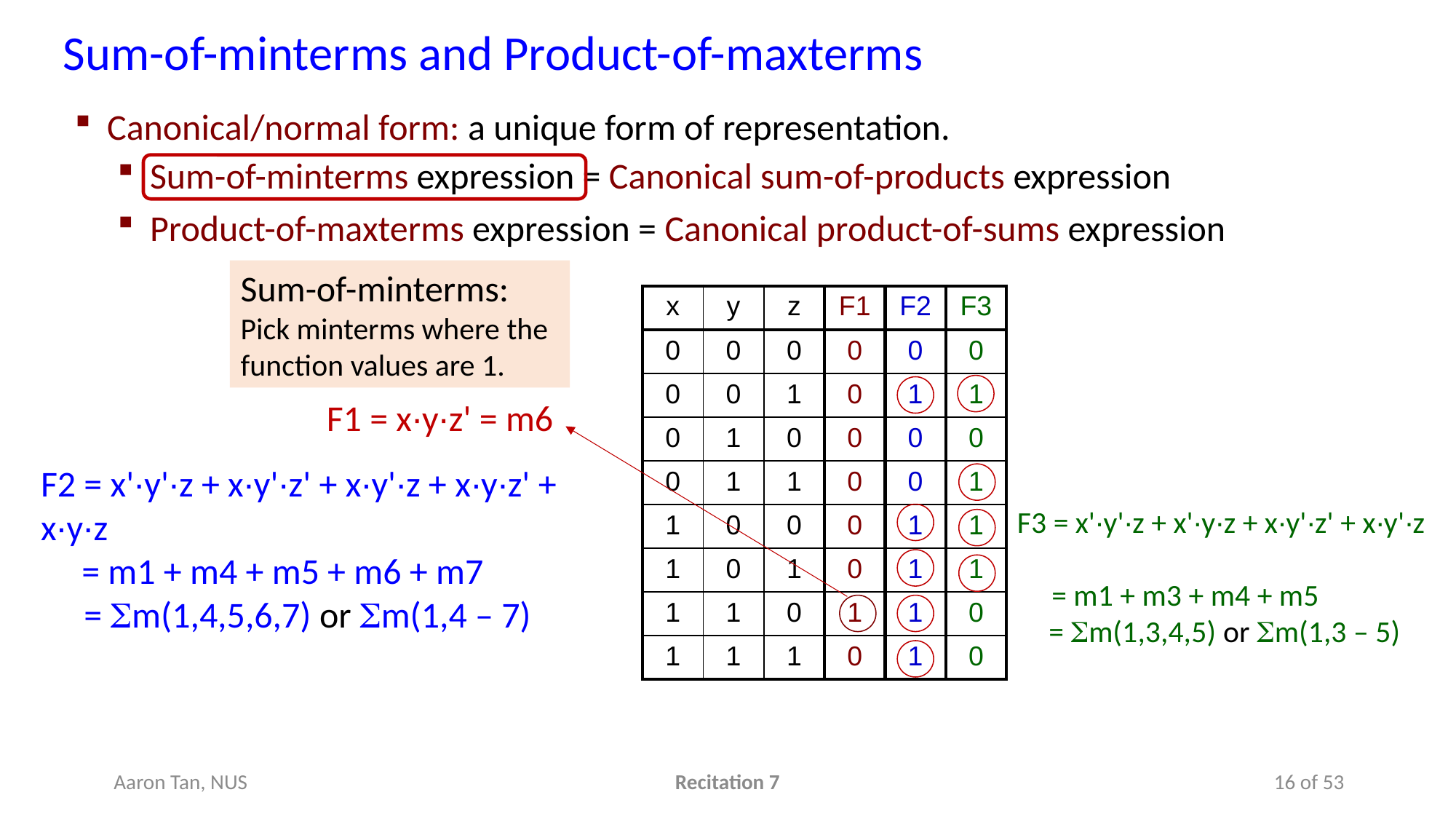

Sum-of-minterms and Product-of-maxterms
Canonical/normal form: a unique form of representation.
Sum-of-minterms expression = Canonical sum-of-products expression
Product-of-maxterms expression = Canonical product-of-sums expression

Sum-of-minterms:
Pick minterms where the function values are 1.
| x | y | z | F1 | F2 | F3 |
| --- | --- | --- | --- | --- | --- |
| 0 | 0 | 0 | 0 | 0 | 0 |
| 0 | 0 | 1 | 0 | 1 | 1 |
| 0 | 1 | 0 | 0 | 0 | 0 |
| 0 | 1 | 1 | 0 | 0 | 1 |
| 1 | 0 | 0 | 0 | 1 | 1 |
| 1 | 0 | 1 | 0 | 1 | 1 |
| 1 | 1 | 0 | 1 | 1 | 0 |
| 1 | 1 | 1 | 0 | 1 | 0 |

F1 = x∙y∙z' = m6
F2 = x'∙y'∙z + x∙y'∙z' + x∙y'∙z + x∙y∙z' + x∙y∙z
     = m1 + m4 + m5 + m6 + m7
	= Σm(1,4,5,6,7) or Σm(1,4 – 7)
F3 = x'∙y'∙z + x'∙y∙z + x∙y'∙z' + x∙y'∙z
     = m1 + m3 + m4 + m5
	= Σm(1,3,4,5) or Σm(1,3 – 5)

Aaron Tan, NUS
Recitation 7
16 of 53